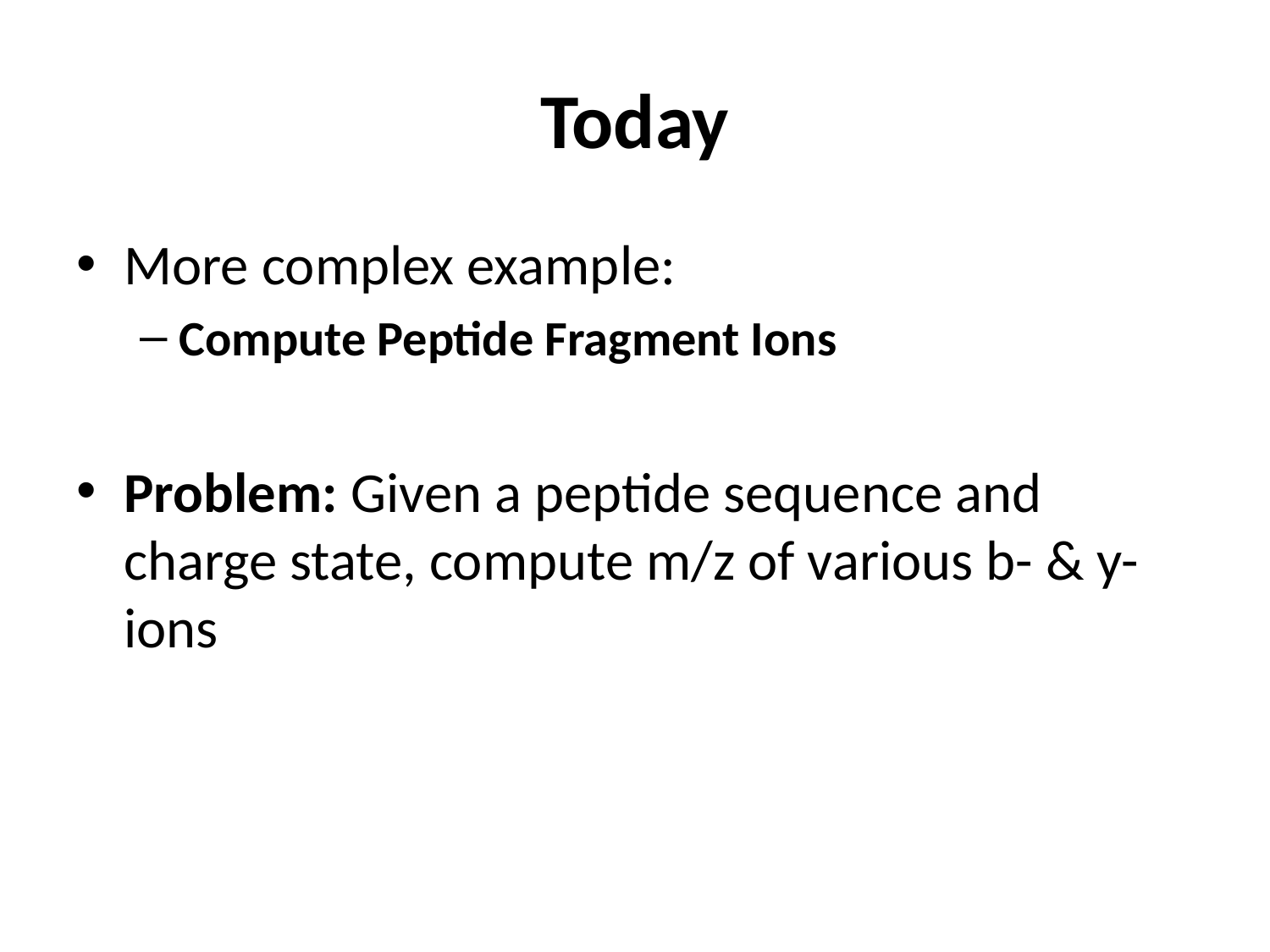

# Today
More complex example:
Compute Peptide Fragment Ions

Problem: Given a peptide sequence and charge state, compute m/z of various b- & y-ions